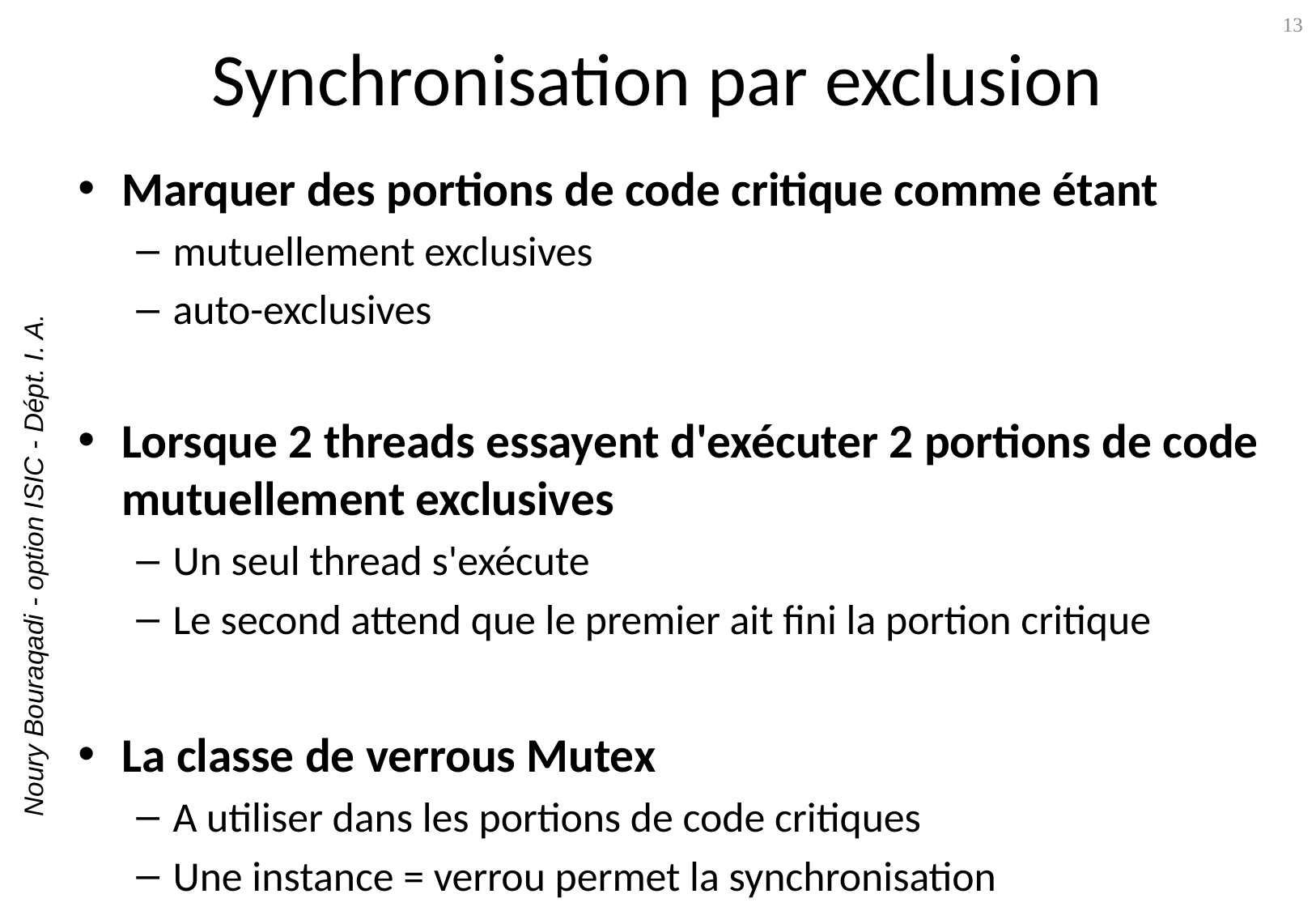

# Synchronisation par exclusion
13
Marquer des portions de code critique comme étant
mutuellement exclusives
auto-exclusives

Lorsque 2 threads essayent d'exécuter 2 portions de code mutuellement exclusives
Un seul thread s'exécute
Le second attend que le premier ait fini la portion critique

La classe de verrous Mutex
A utiliser dans les portions de code critiques
Une instance = verrou permet la synchronisation